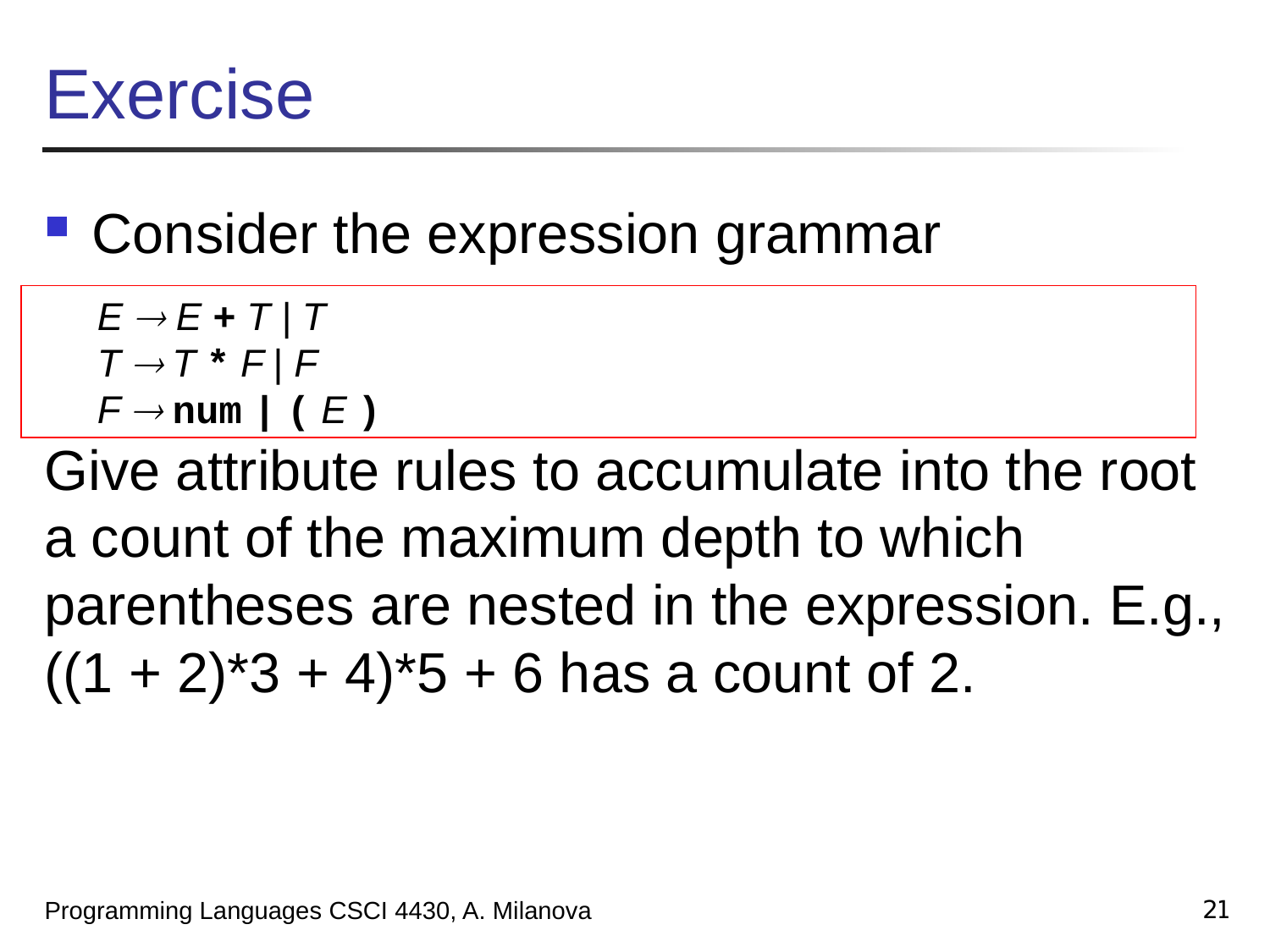

# Exercise
Consider the expression grammar

Give attribute rules to accumulate into the root a count of the maximum depth to which parentheses are nested in the expression. E.g., ((1 + 2)*3 + 4)*5 + 6 has a count of 2.

E → E + T | T
T → T * F | F
F → num | ( E )
21
Programming Languages CSCI 4430, A. Milanova